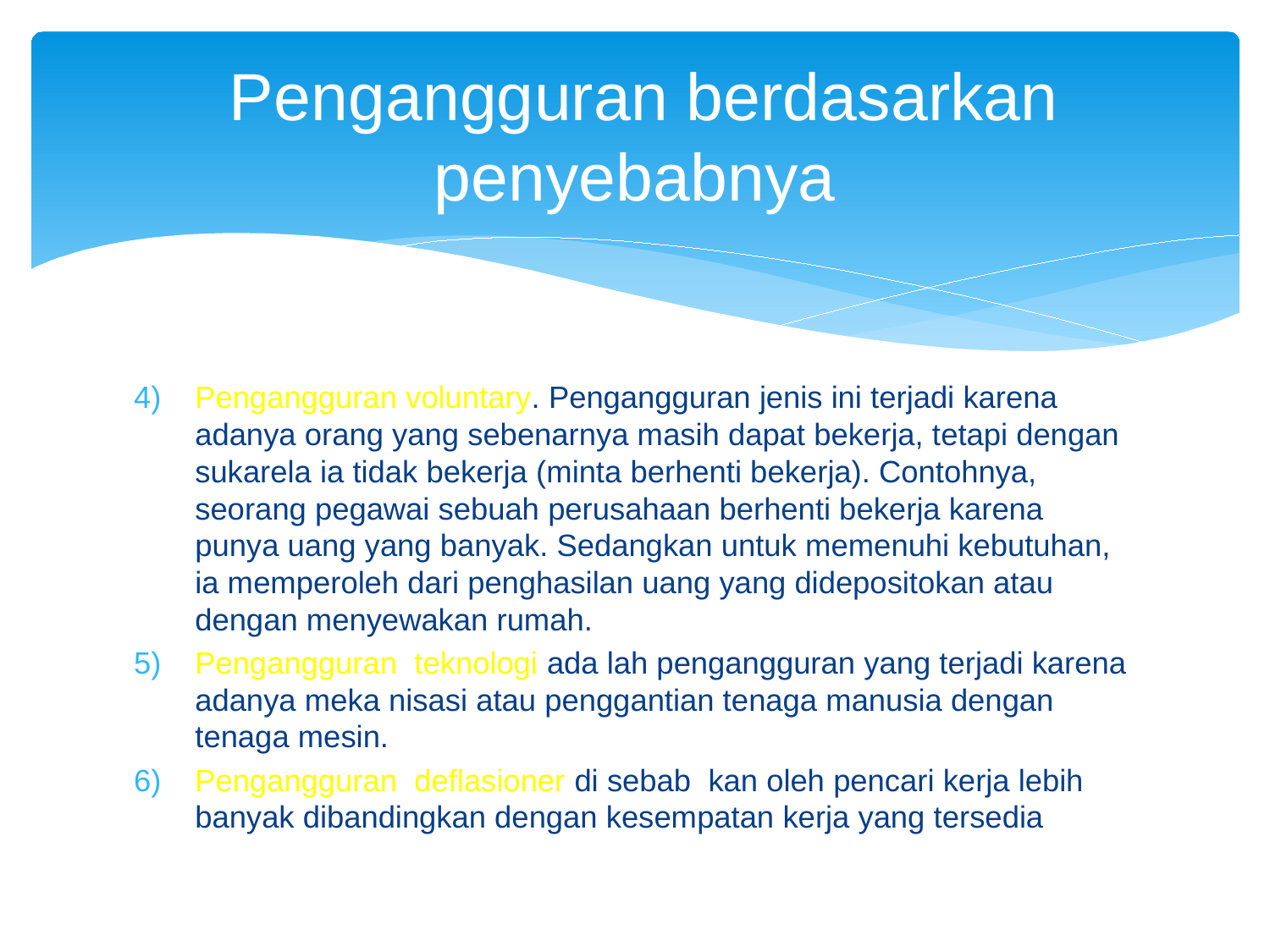

# Pengangguran berdasarkan penyebabnya
Pengangguran voluntary. Pengangguran jenis ini terjadi karena adanya orang yang sebenarnya masih dapat bekerja, tetapi dengan sukarela ia tidak bekerja (minta berhenti bekerja). Contohnya, seorang pegawai sebuah perusahaan berhenti bekerja karena punya uang yang banyak. Sedangkan untuk memenuhi kebutuhan, ia memperoleh dari penghasilan uang yang didepositokan atau dengan menyewakan rumah.
Pengangguran  teknologi ada lah pengangguran yang terjadi karena adanya meka nisasi atau penggantian tenaga manusia dengan tenaga mesin.
Pengangguran  deﬂasioner di sebab  kan oleh pencari kerja lebih banyak dibandingkan dengan kesempatan kerja yang tersedia